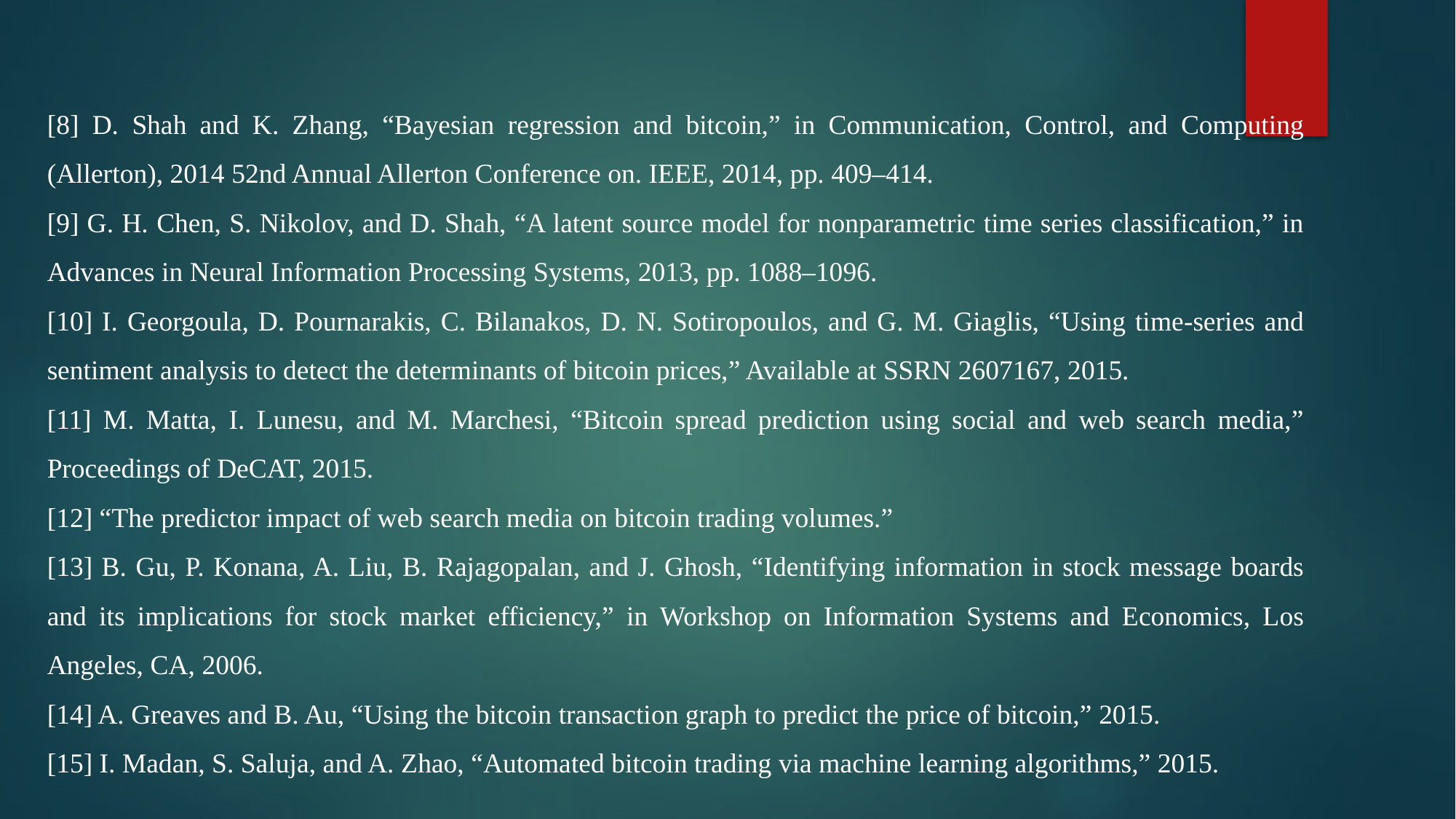

[8] D. Shah and K. Zhang, “Bayesian regression and bitcoin,” in Communication, Control, and Computing (Allerton), 2014 52nd Annual Allerton Conference on. IEEE, 2014, pp. 409–414.
[9] G. H. Chen, S. Nikolov, and D. Shah, “A latent source model for nonparametric time series classification,” in Advances in Neural Information Processing Systems, 2013, pp. 1088–1096.
[10] I. Georgoula, D. Pournarakis, C. Bilanakos, D. N. Sotiropoulos, and G. M. Giaglis, “Using time-series and sentiment analysis to detect the determinants of bitcoin prices,” Available at SSRN 2607167, 2015.
[11] M. Matta, I. Lunesu, and M. Marchesi, “Bitcoin spread prediction using social and web search media,” Proceedings of DeCAT, 2015.
[12] “The predictor impact of web search media on bitcoin trading volumes.”
[13] B. Gu, P. Konana, A. Liu, B. Rajagopalan, and J. Ghosh, “Identifying information in stock message boards and its implications for stock market efficiency,” in Workshop on Information Systems and Economics, Los Angeles, CA, 2006.
[14] A. Greaves and B. Au, “Using the bitcoin transaction graph to predict the price of bitcoin,” 2015.
[15] I. Madan, S. Saluja, and A. Zhao, “Automated bitcoin trading via machine learning algorithms,” 2015.